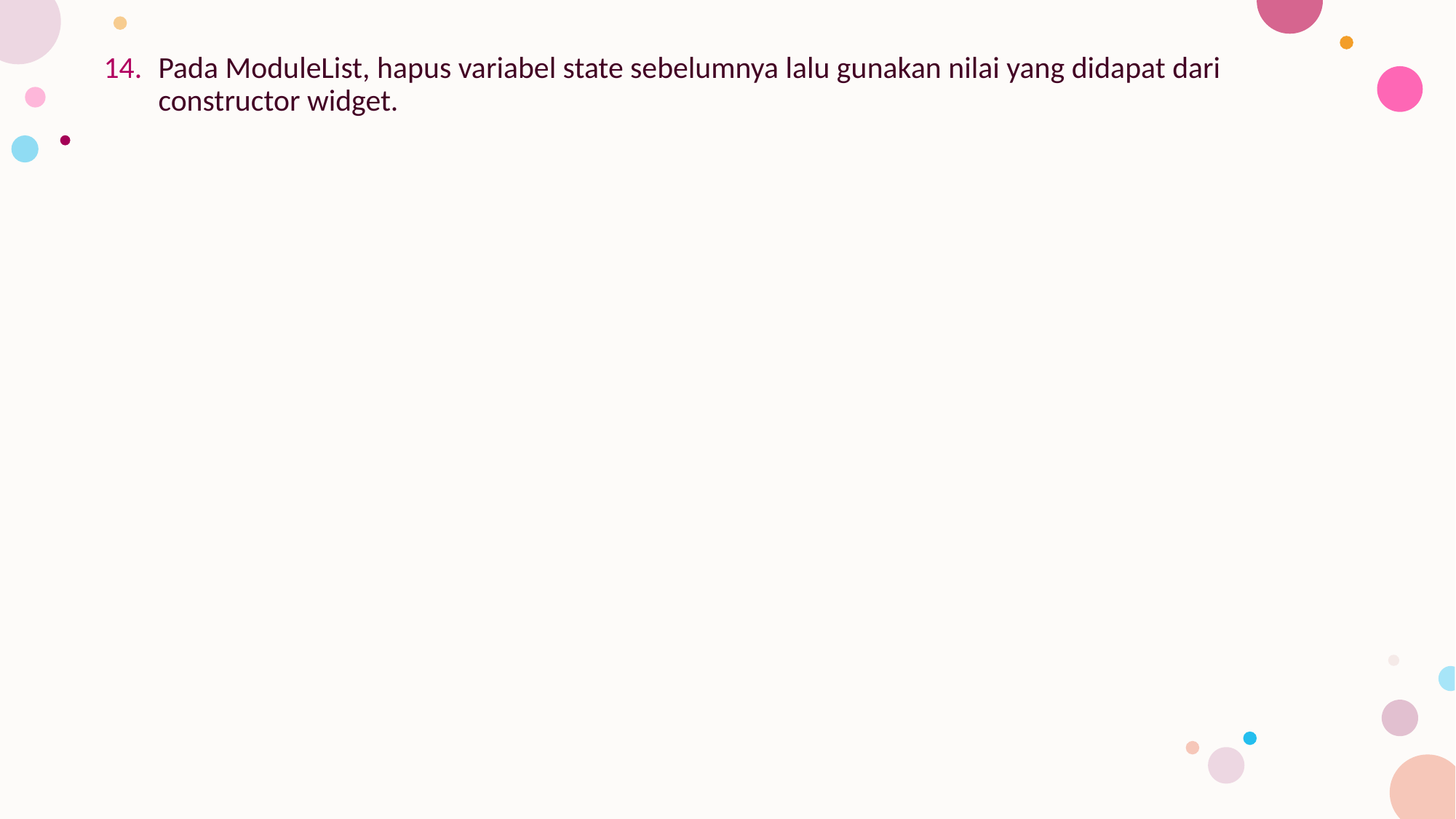

Pada ModuleList, hapus variabel state sebelumnya lalu gunakan nilai yang didapat dari constructor widget.